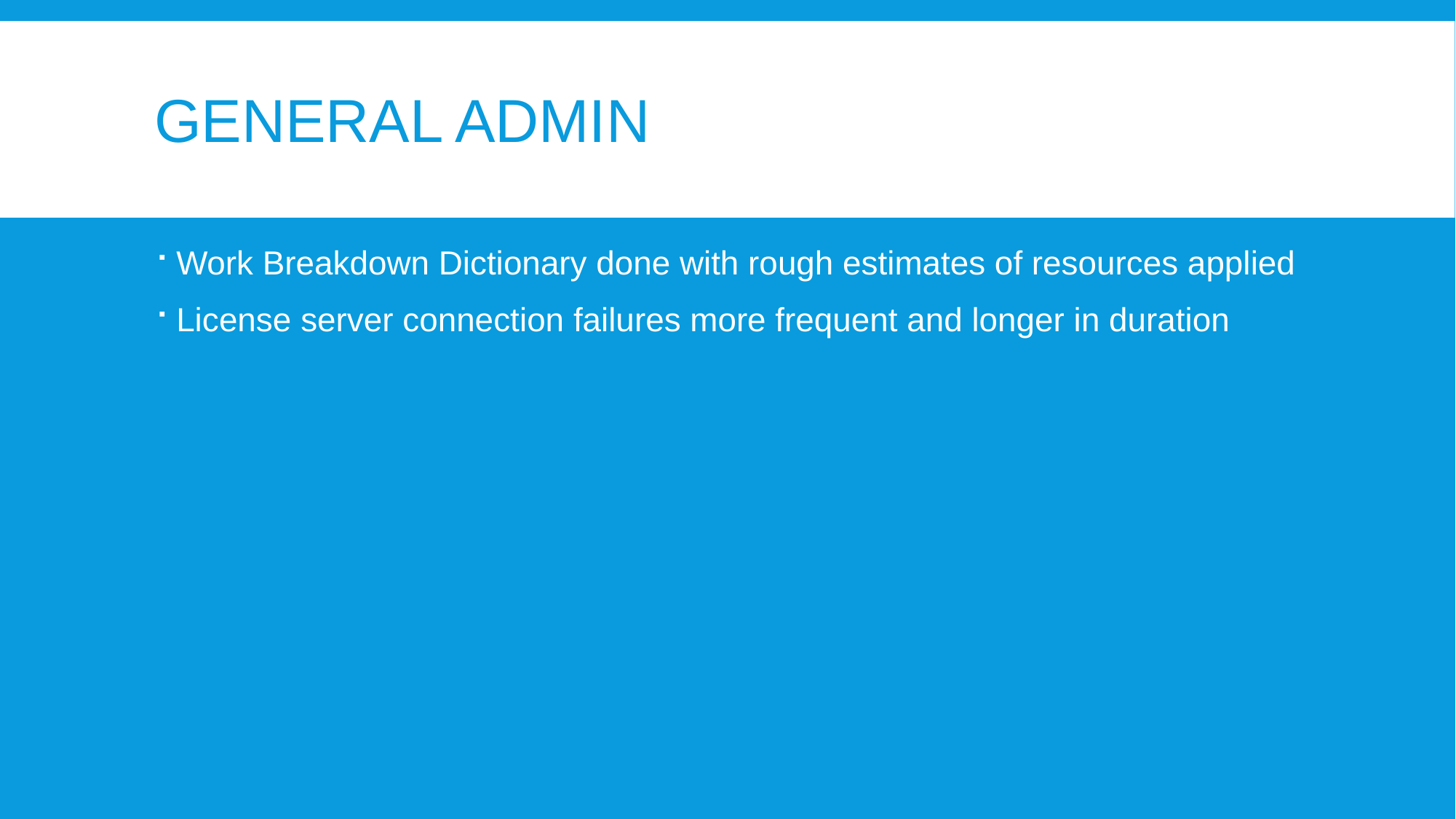

# General Admin
Work Breakdown Dictionary done with rough estimates of resources applied
License server connection failures more frequent and longer in duration